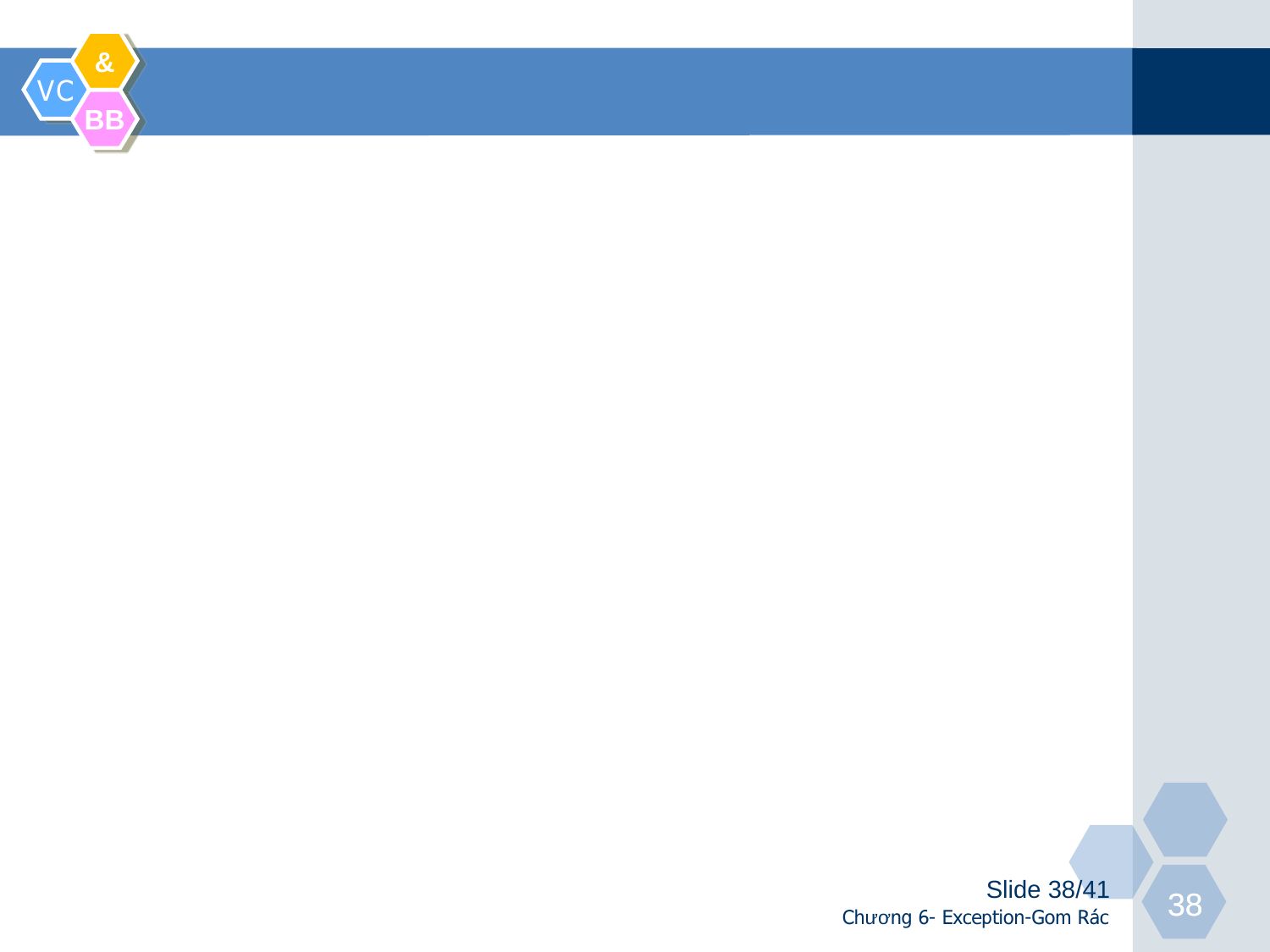

# Cám ơn
Slide 38/41
Chương 6- Exception-Gom Rác